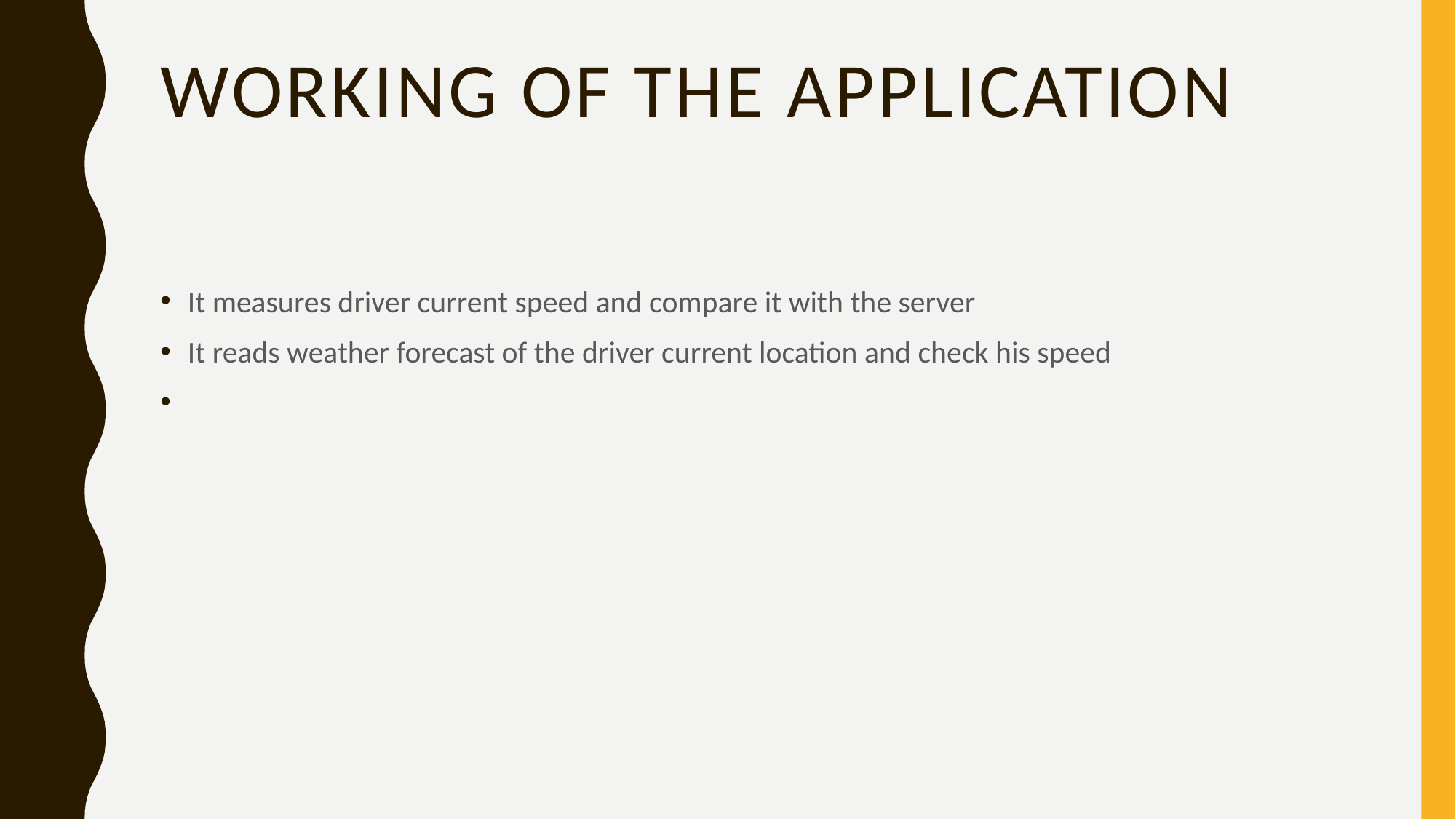

# Working of the application
It measures driver current speed and compare it with the server
It reads weather forecast of the driver current location and check his speed